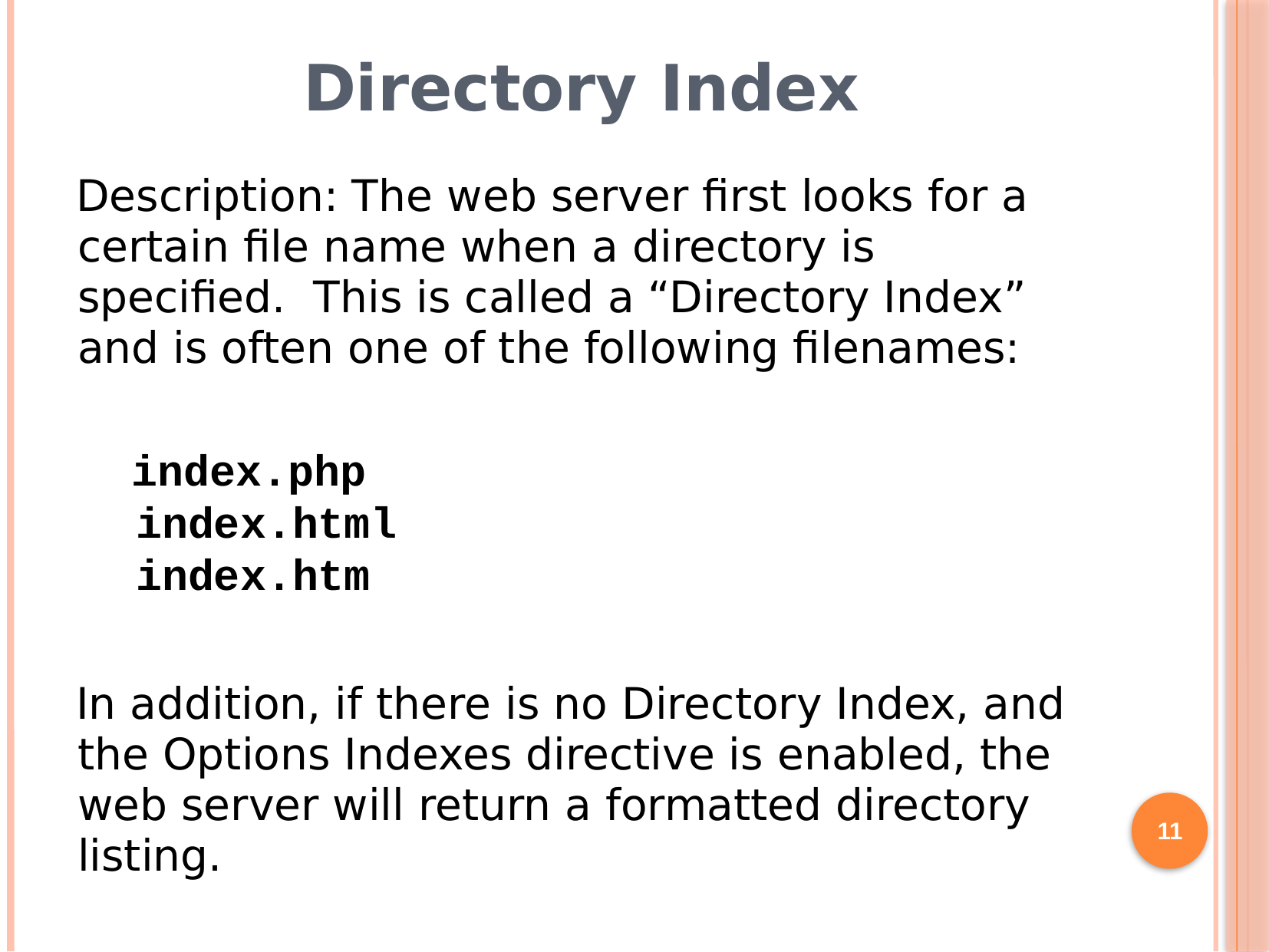

# Directory Index
Description: The web server first looks for a certain file name when a directory is specified.  This is called a “Directory Index” and is often one of the following filenames:

index.php
index.html
index.htm
In addition, if there is no Directory Index, and the Options Indexes directive is enabled, the web server will return a formatted directory listing.
11